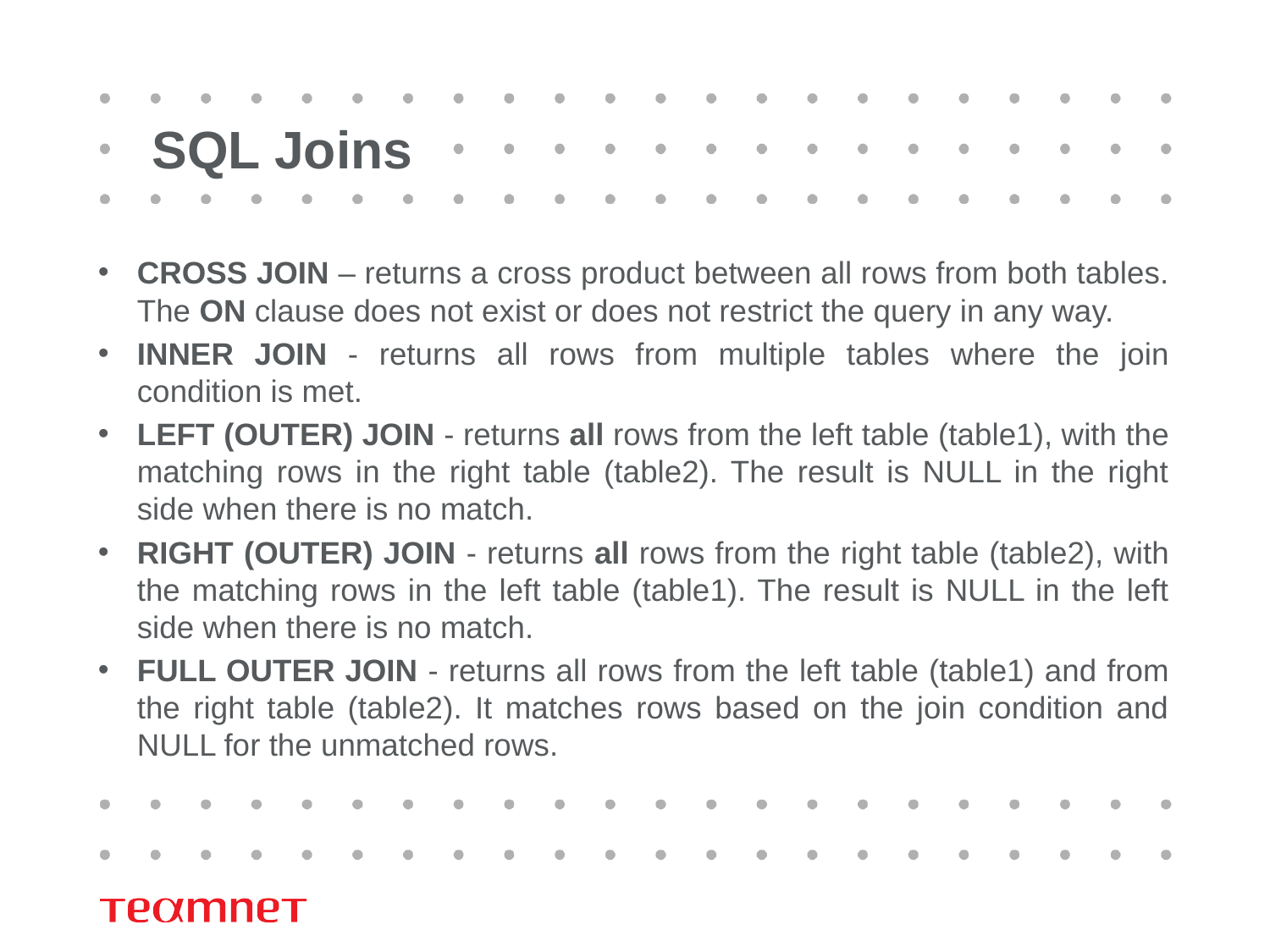

# SQL Joins
CROSS JOIN – returns a cross product between all rows from both tables. The ON clause does not exist or does not restrict the query in any way.
INNER JOIN - returns all rows from multiple tables where the join condition is met.
LEFT (OUTER) JOIN - returns all rows from the left table (table1), with the matching rows in the right table (table2). The result is NULL in the right side when there is no match.
RIGHT (OUTER) JOIN - returns all rows from the right table (table2), with the matching rows in the left table (table1). The result is NULL in the left side when there is no match.
FULL OUTER JOIN - returns all rows from the left table (table1) and from the right table (table2). It matches rows based on the join condition and NULL for the unmatched rows.